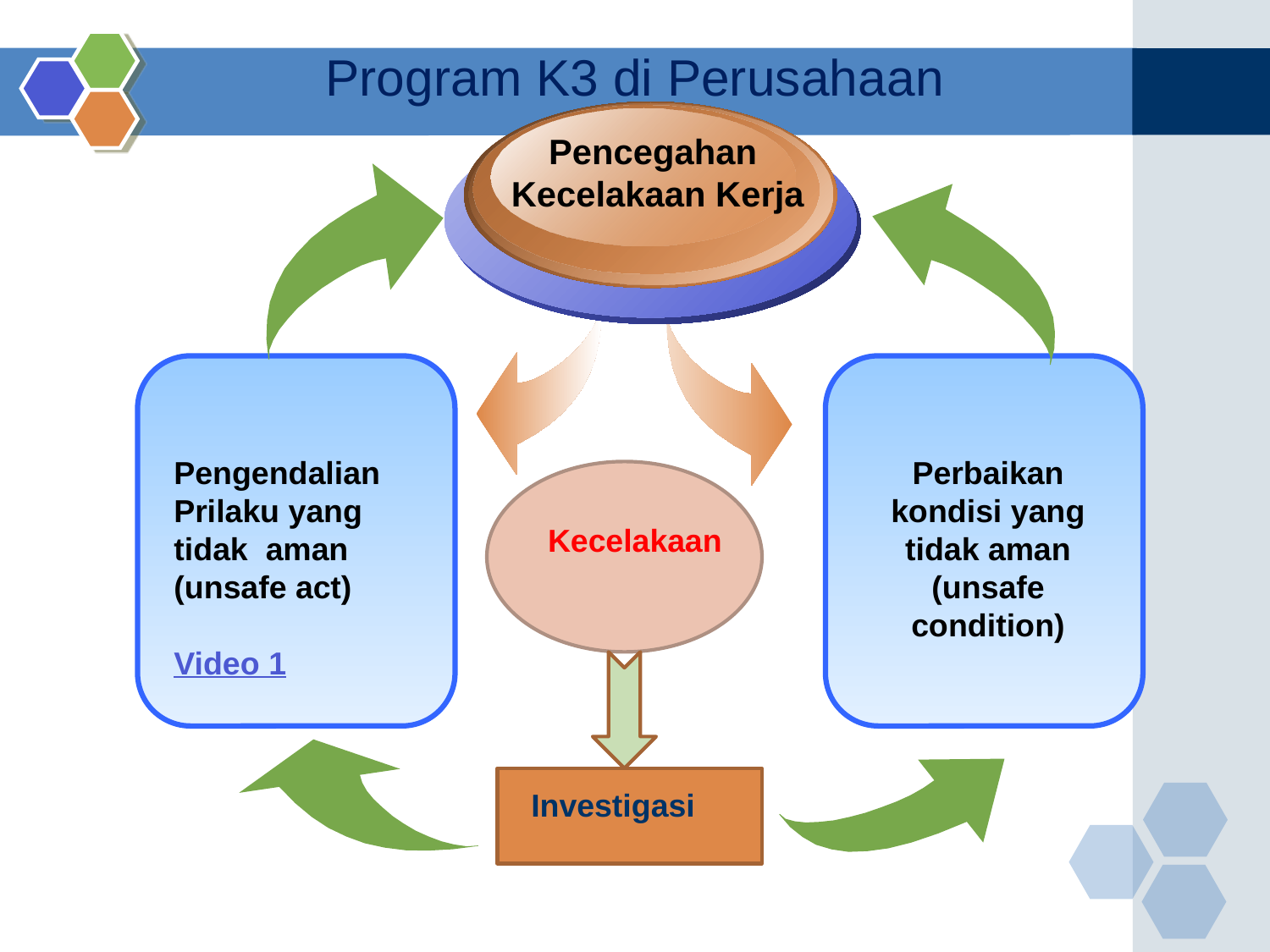

# Program K3 di Perusahaan

Pencegahan
Kecelakaan Kerja

Pengendalian
Prilaku yang tidak  aman (unsafe act)

Video 1

Perbaikan kondisi yang tidak aman
(unsafe condition)

Kecelakaan

Investigasi